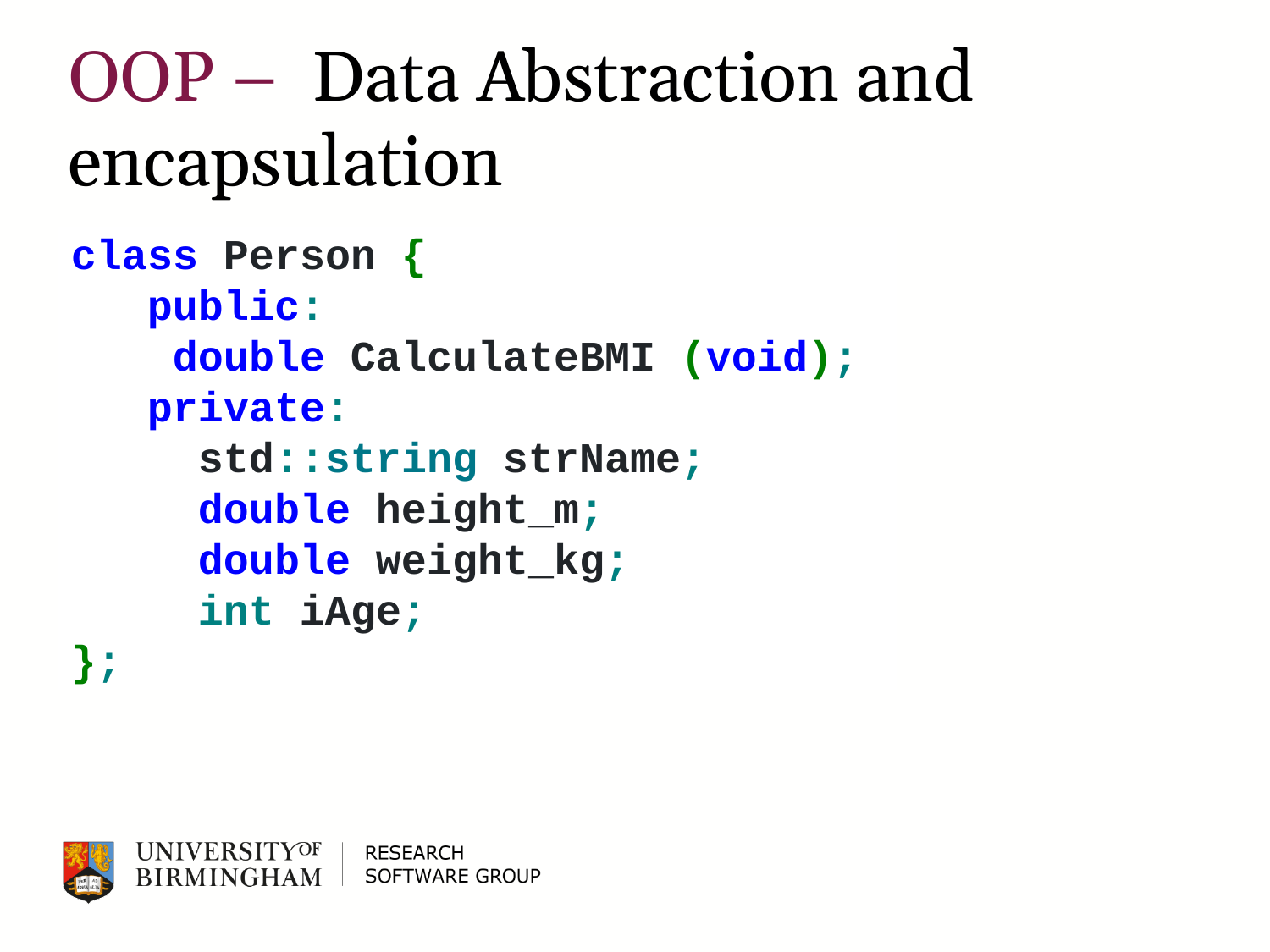

OOP –  Data Abstraction and encapsulation
class Person {
   public:
    double CalculateBMI (void);
   private:
     std::string strName;
     double height_m;
     double weight_kg;
     int iAge;
};